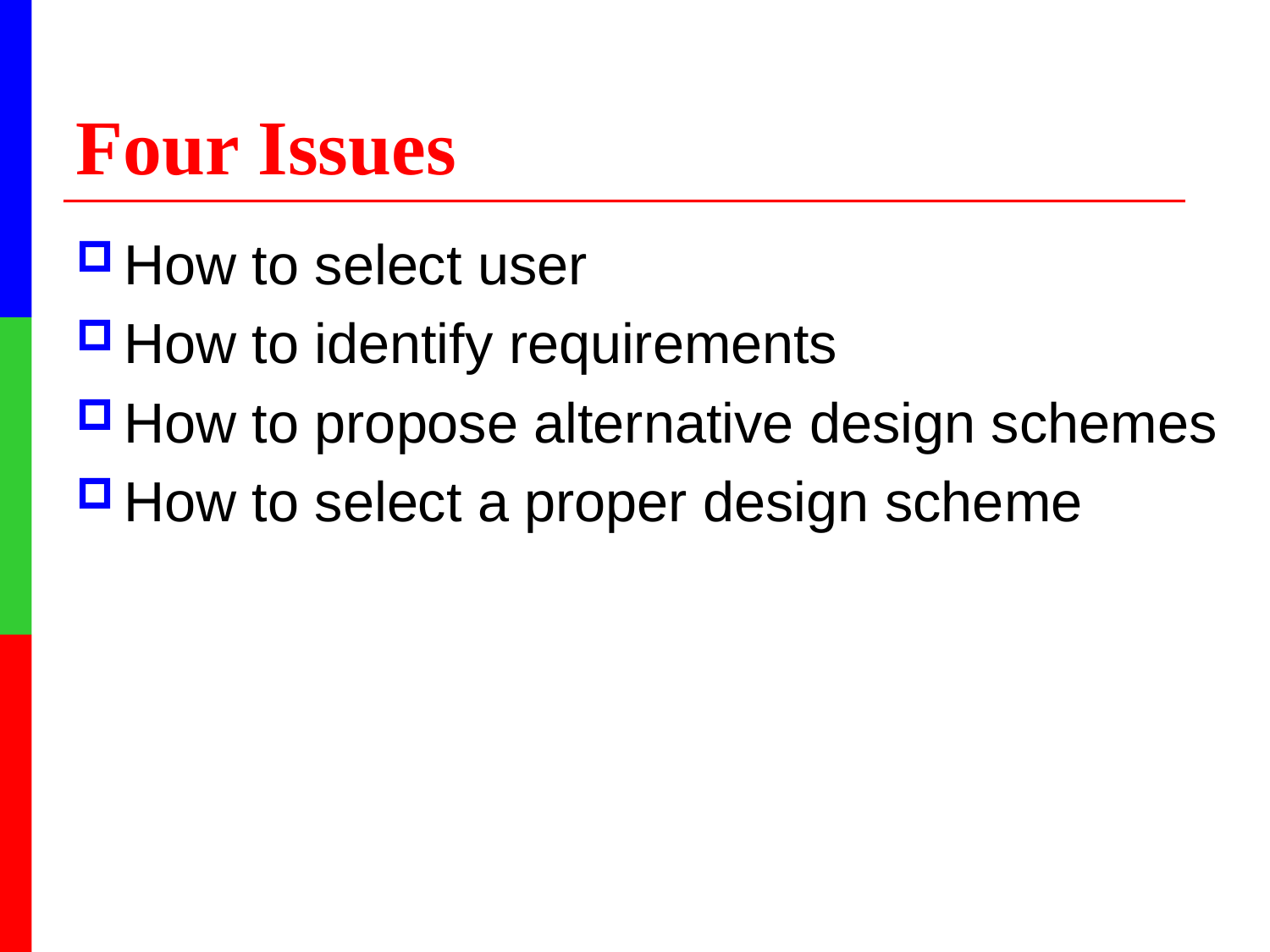

# Four Issues
How to select user
How to identify requirements
How to propose alternative design schemes
How to select a proper design scheme